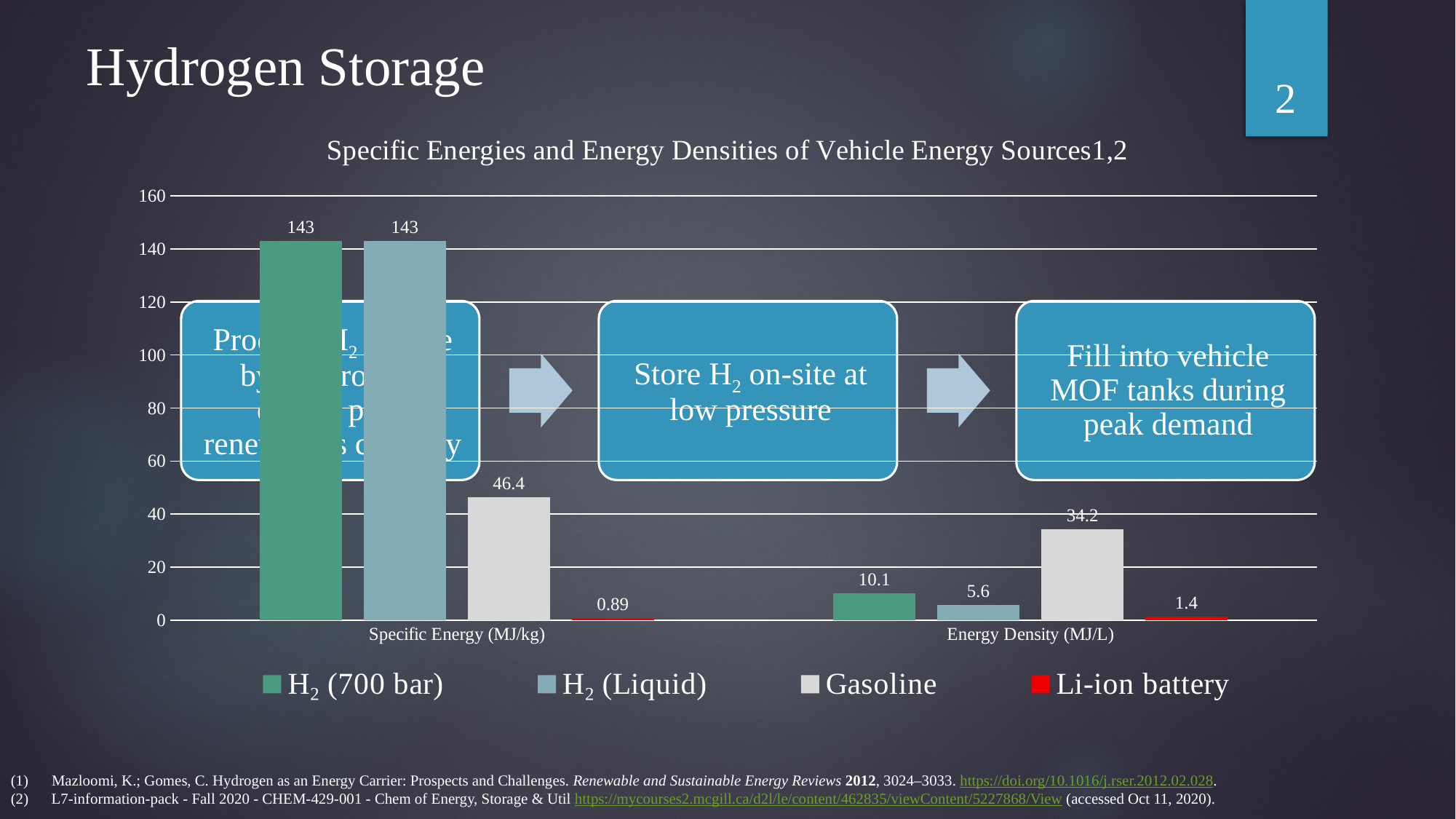

# Hydrogen Storage
2
Produce H2 on-site by electrolysis during peak renewables capacity

Store H2 on-site at low pressure

Fill into vehicle MOF tanks during peak demand

### Chart: Specific Energies and Energy Densities of Vehicle Energy Sources1,2

| Category | H₂ (700 bar) | H₂ (Liquid) | Gasoline | Li-ion battery |
|---|---|---|---|---|
| Specific Energy (MJ/kg) | 143.0 | 143.0 | 46.4 | 0.89 |
| Energy Density (MJ/L) | 10.1 | 5.6 | 34.2 | 1.4 |

Mazloomi, K.; Gomes, C. Hydrogen as an Energy Carrier: Prospects and Challenges. Renewable and Sustainable Energy Reviews 2012, 3024–3033. https://doi.org/10.1016/j.rser.2012.02.028.
(2)      L7-information-pack - Fall 2020 - CHEM-429-001 - Chem of Energy, Storage & Util https://mycourses2.mcgill.ca/d2l/le/content/462835/viewContent/5227868/View (accessed Oct 11, 2020).